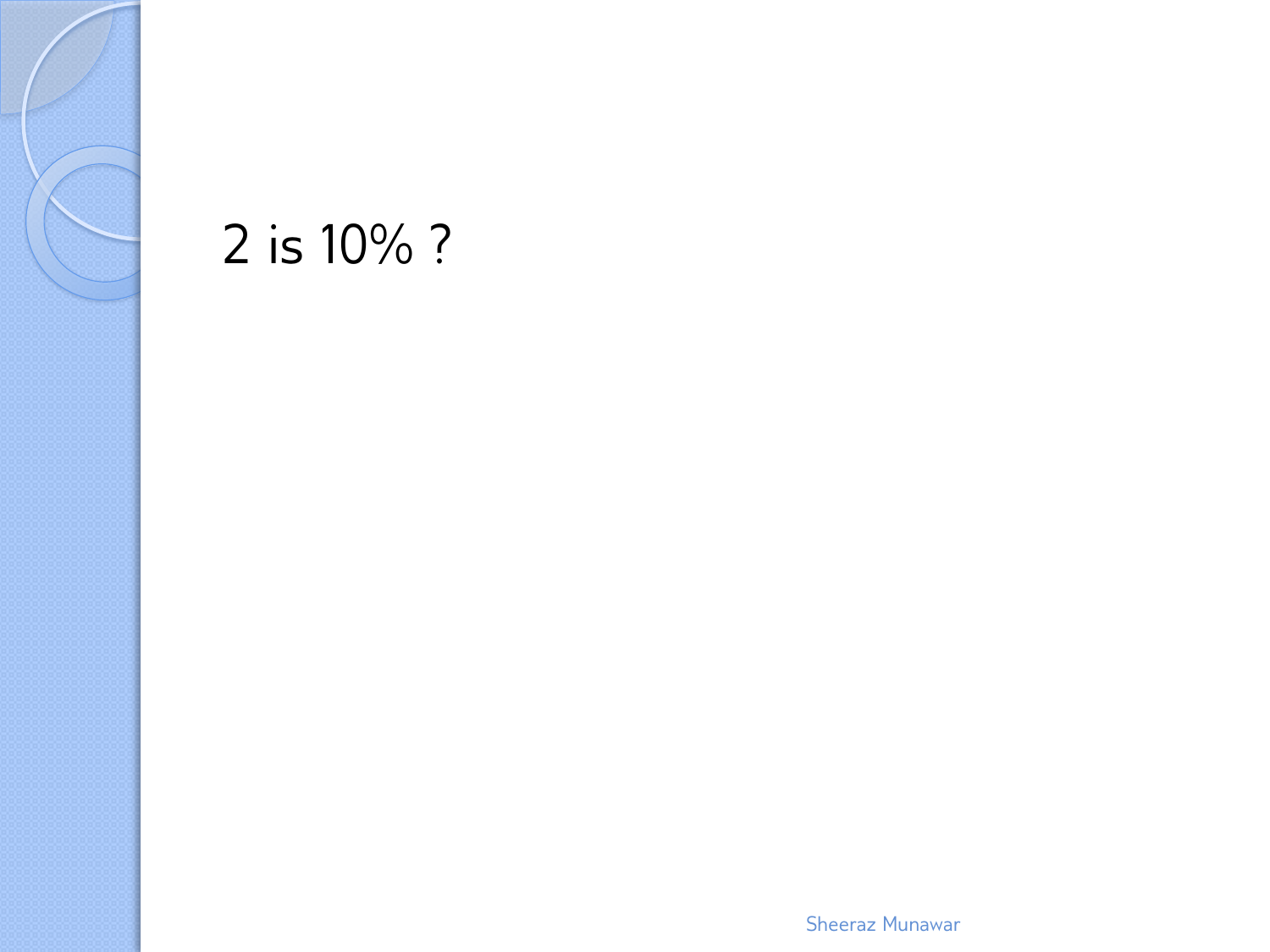

#
2 is 10% ?
Sheeraz Munawar